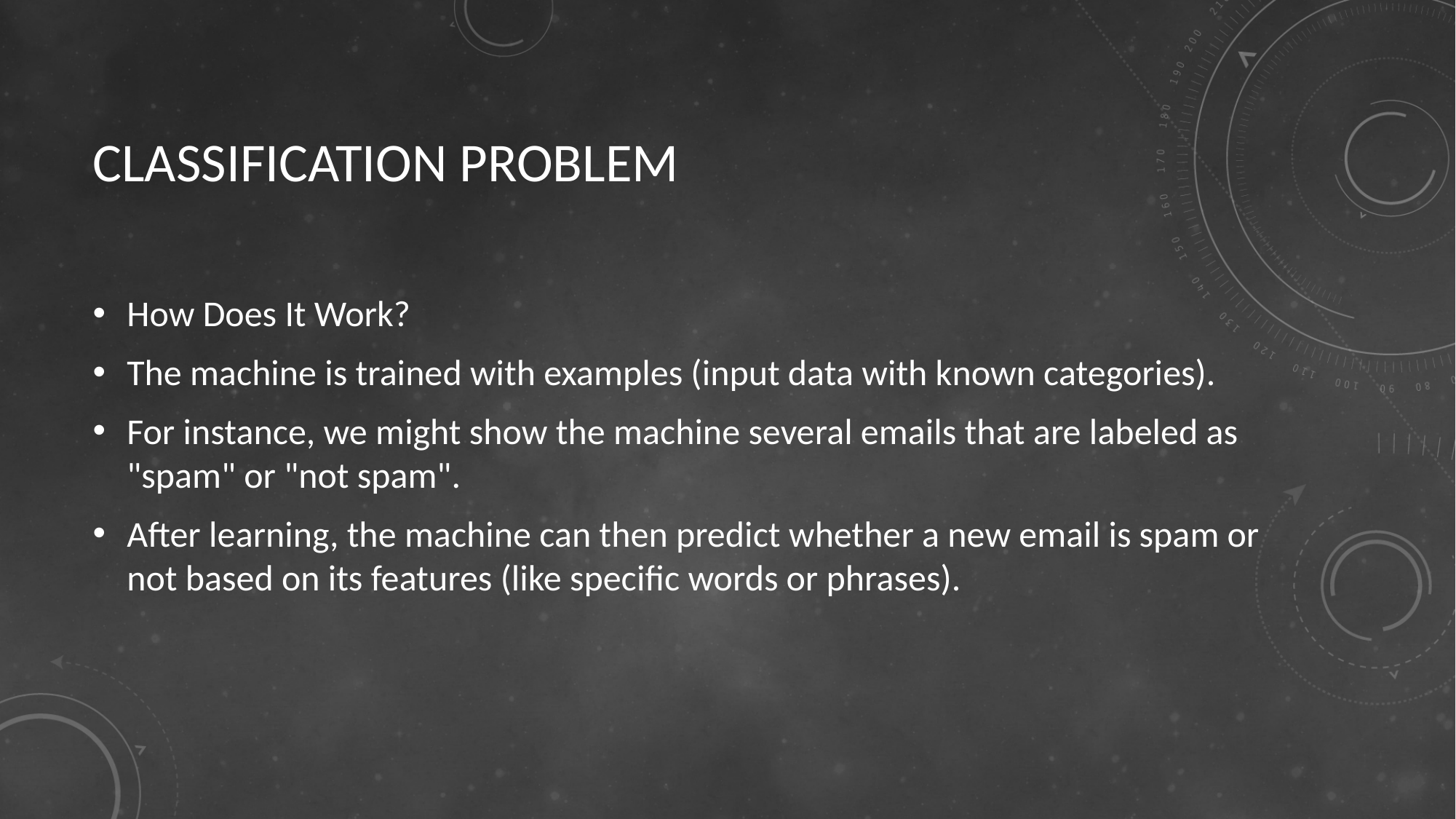

# CLASSIFICATION PROBLEM
How Does It Work?
The machine is trained with examples (input data with known categories).
For instance, we might show the machine several emails that are labeled as "spam" or "not spam".
After learning, the machine can then predict whether a new email is spam or not based on its features (like specific words or phrases).